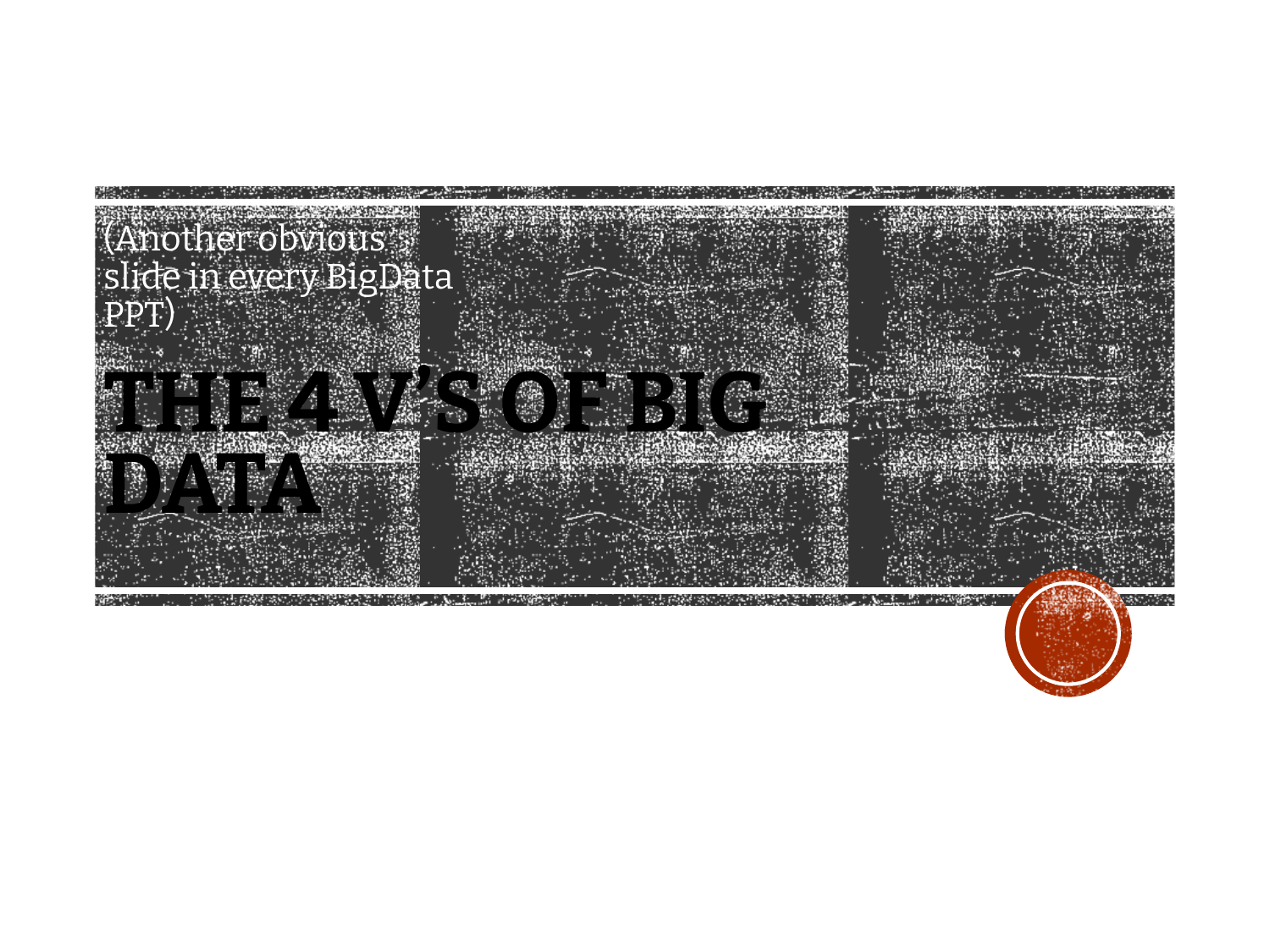

(Another obvious slide in every BigData PPT)
# The 4 V’s of Big Data